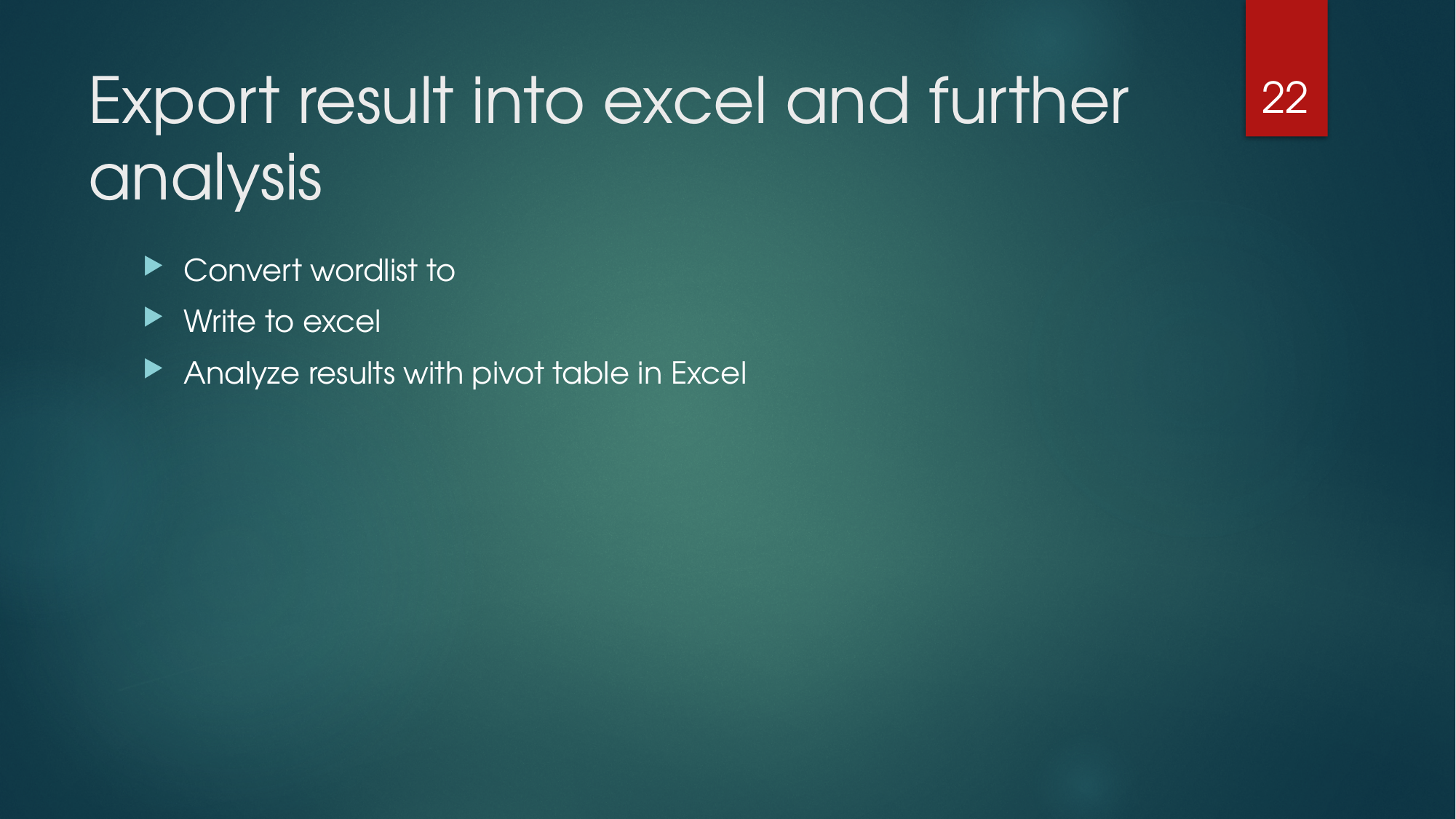

22
# Export result into excel and further analysis
Convert wordlist to
Write to excel
Analyze results with pivot table in Excel